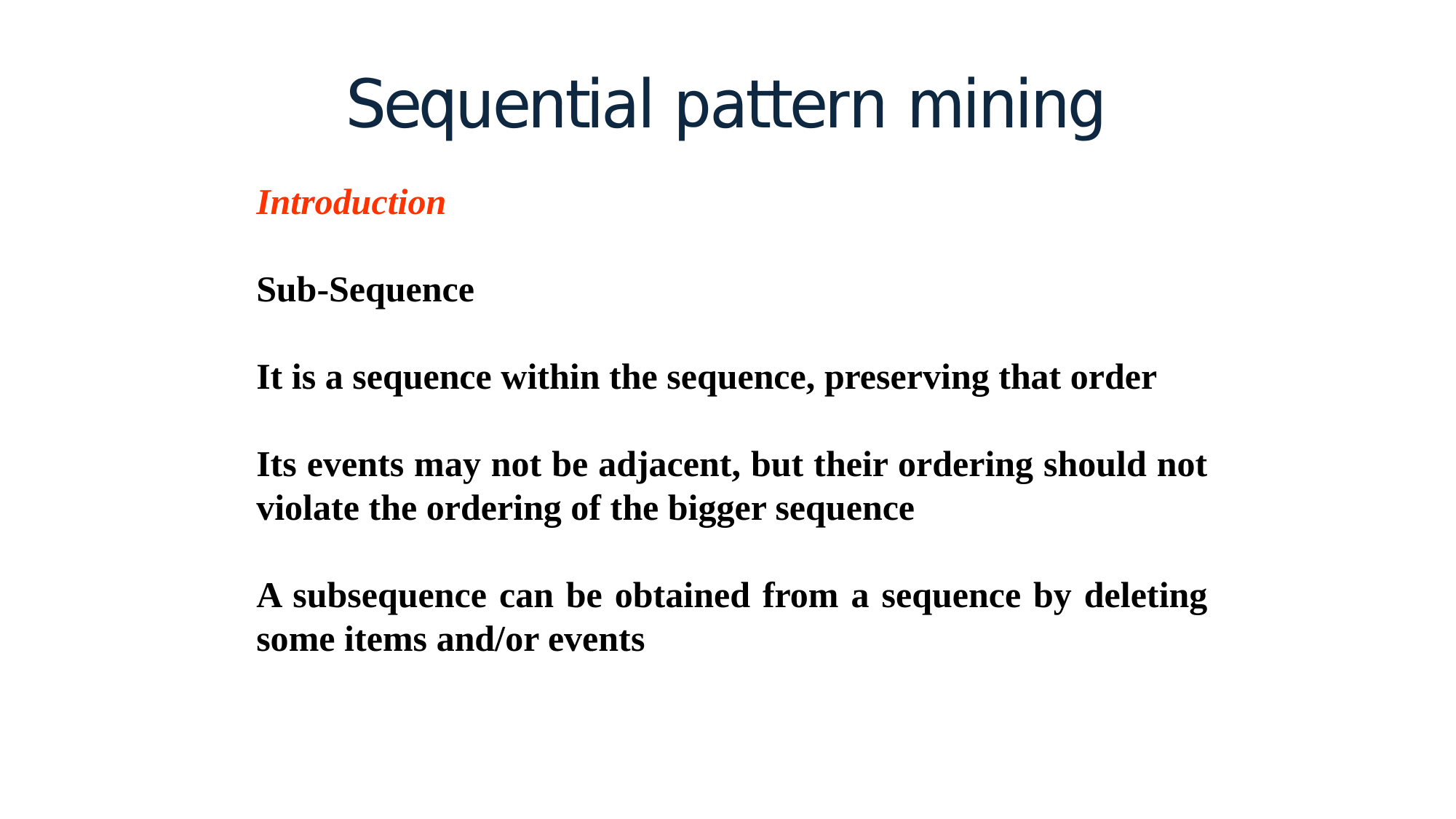

Sequential pattern mining
Introduction

Sub-Sequence

It is a sequence within the sequence, preserving that order

Its events may not be adjacent, but their ordering should not violate the ordering of the bigger sequence

A subsequence can be obtained from a sequence by deleting some items and/or events